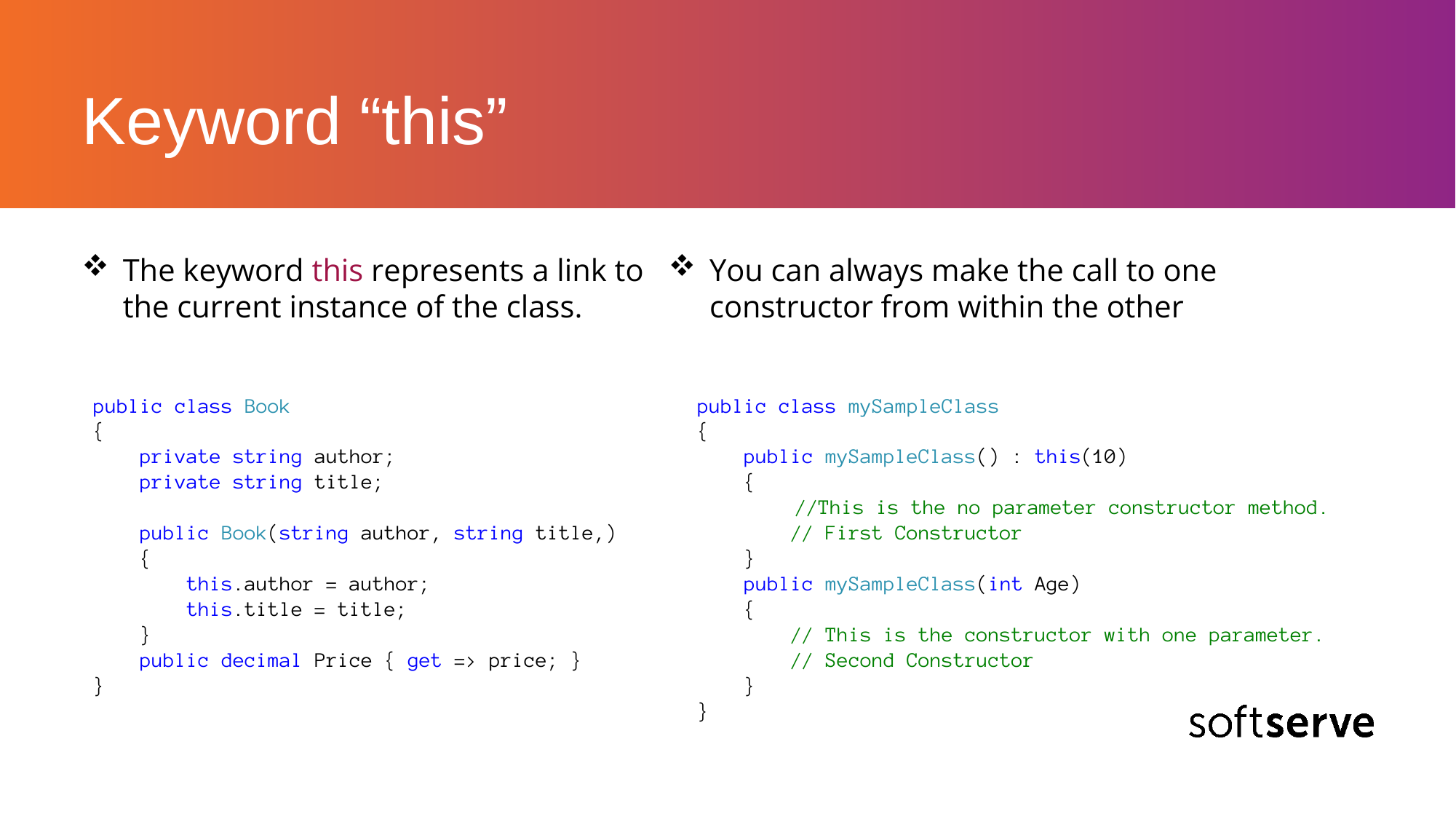

# Keyword “this”
The keyword this represents a link to the current instance of the class.
You can always make the call to one constructor from within the other
    public class Book
    {
        private string author;
        private string title;

        public Book(string author, string title,)
        {
            this.author = author;
            this.title = title;
        }
        public decimal Price { get => price; }
    }
    public class mySampleClass
    {
        public mySampleClass() : this(10)
        {                	 		 		 	   //This is the no parameter constructor method.
            // First Constructor
        }
        public mySampleClass(int Age)
        {
            // This is the constructor with one parameter.
            // Second Constructor
        }
    }